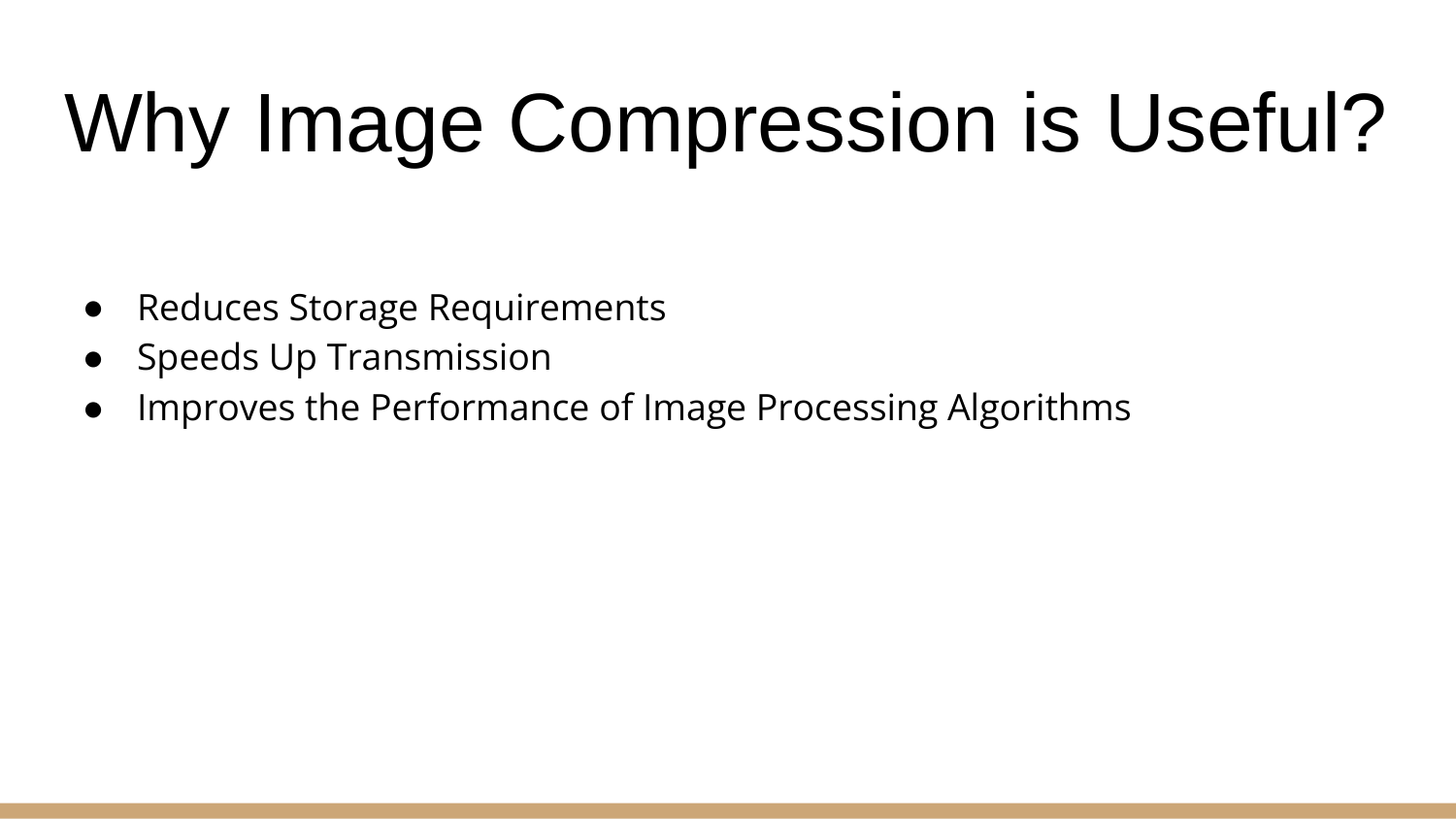

# Why Image Compression is Useful?

Reduces Storage Requirements
Speeds Up Transmission
Improves the Performance of Image Processing Algorithms